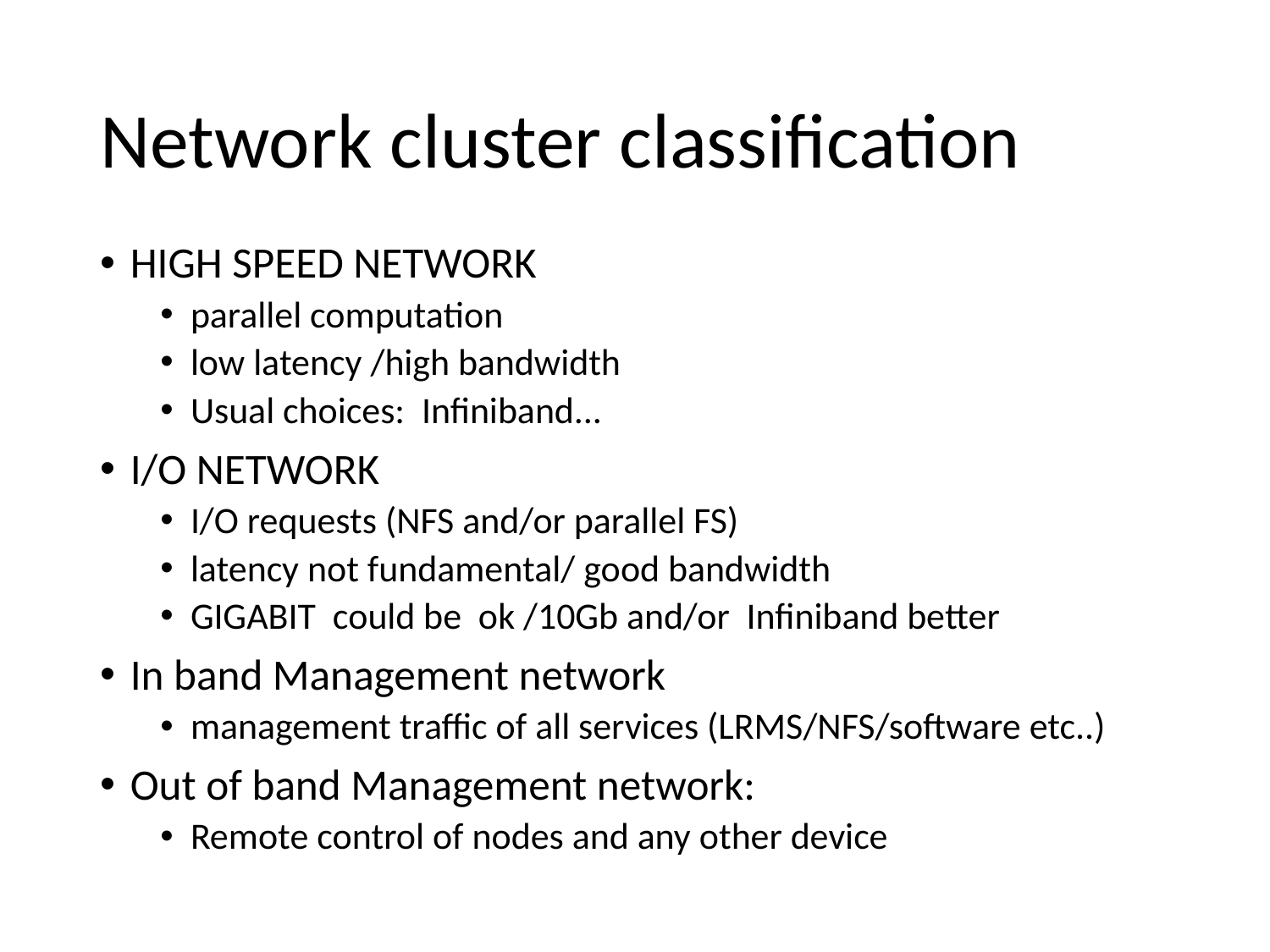

# Network cluster classification
HIGH SPEED NETWORK
parallel computation
low latency /high bandwidth
Usual choices:  Infiniband...
I/O NETWORK
I/O requests (NFS and/or parallel FS)
latency not fundamental/ good bandwidth
GIGABIT  could be  ok /10Gb and/or  Infiniband better
In band Management network
management traffic of all services (LRMS/NFS/software etc..)
Out of band Management network:
Remote control of nodes and any other device